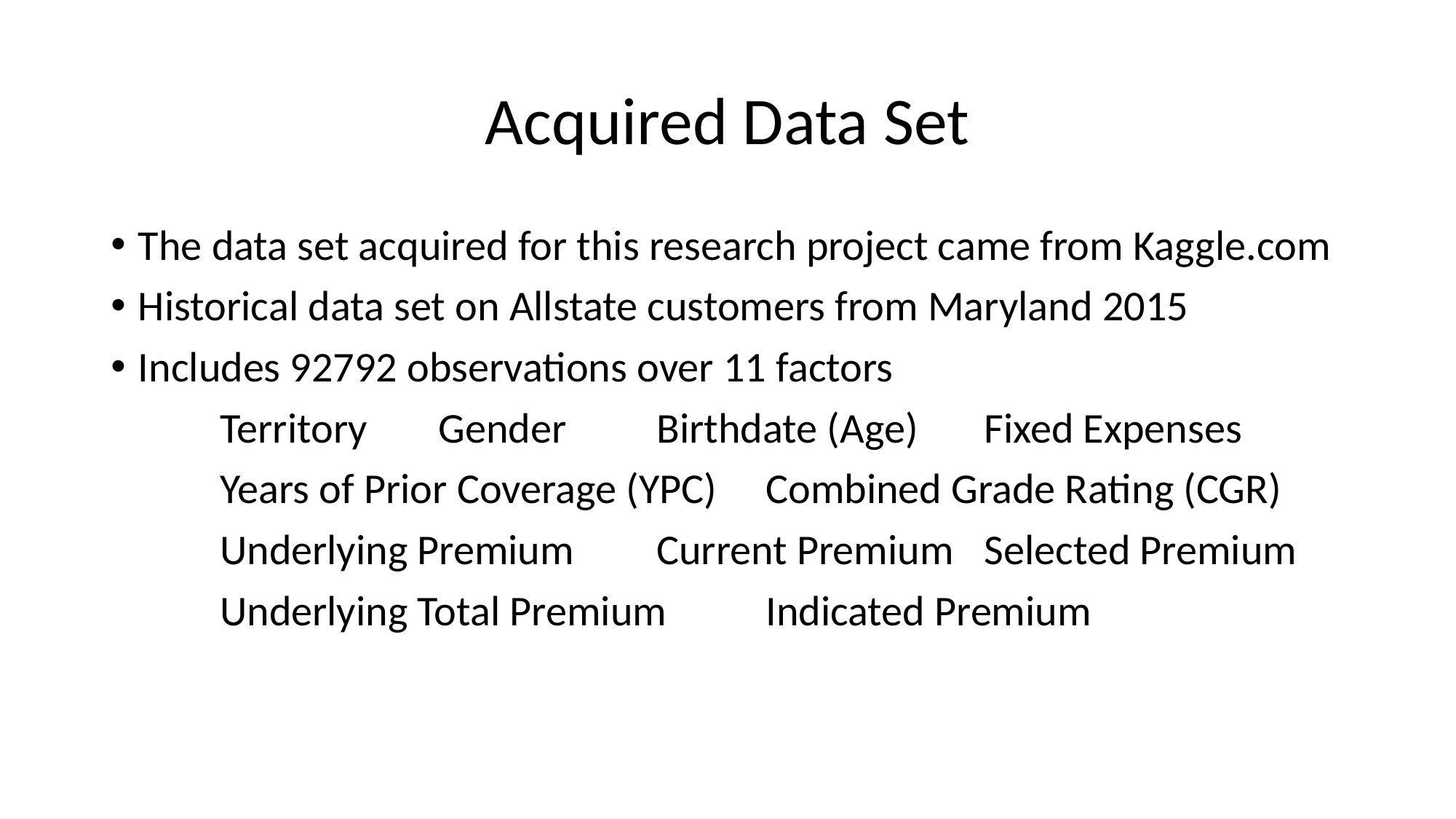

# Acquired Data Set
The data set acquired for this research project came from Kaggle.com
Historical data set on Allstate customers from Maryland 2015
Includes 92792 observations over 11 factors
	Territory	Gender	Birthdate (Age)	Fixed Expenses
	Years of Prior Coverage (YPC)	Combined Grade Rating (CGR)
	Underlying Premium	Current Premium	Selected Premium
	Underlying Total Premium	Indicated Premium